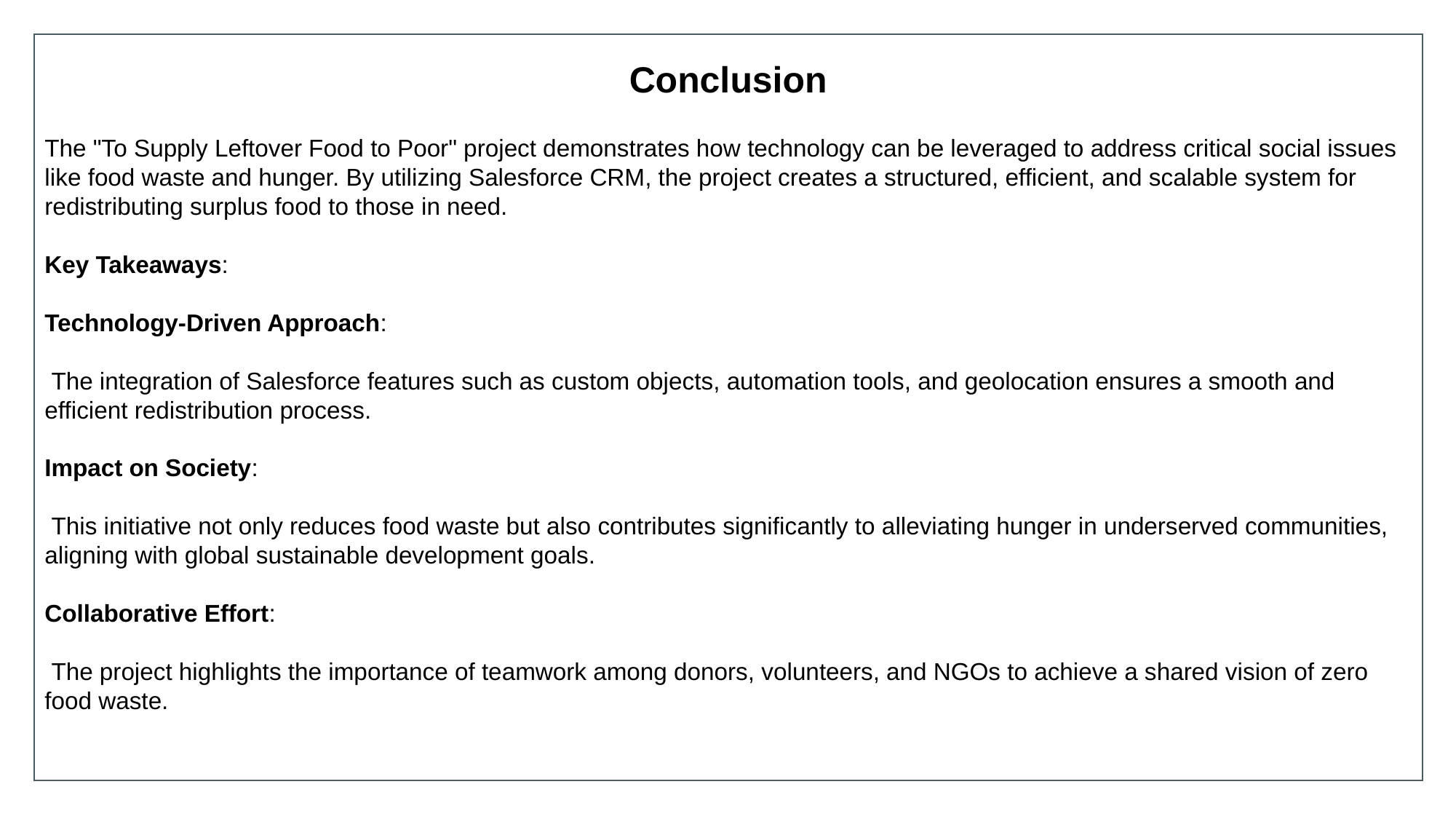

Conclusion

The "To Supply Leftover Food to Poor" project demonstrates how technology can be leveraged to address critical social issues like food waste and hunger. By utilizing Salesforce CRM, the project creates a structured, efficient, and scalable system for redistributing surplus food to those in need.

Key Takeaways:

Technology-Driven Approach:

 The integration of Salesforce features such as custom objects, automation tools, and geolocation ensures a smooth and efficient redistribution process.

Impact on Society:

 This initiative not only reduces food waste but also contributes significantly to alleviating hunger in underserved communities, aligning with global sustainable development goals.

Collaborative Effort:

 The project highlights the importance of teamwork among donors, volunteers, and NGOs to achieve a shared vision of zero food waste.